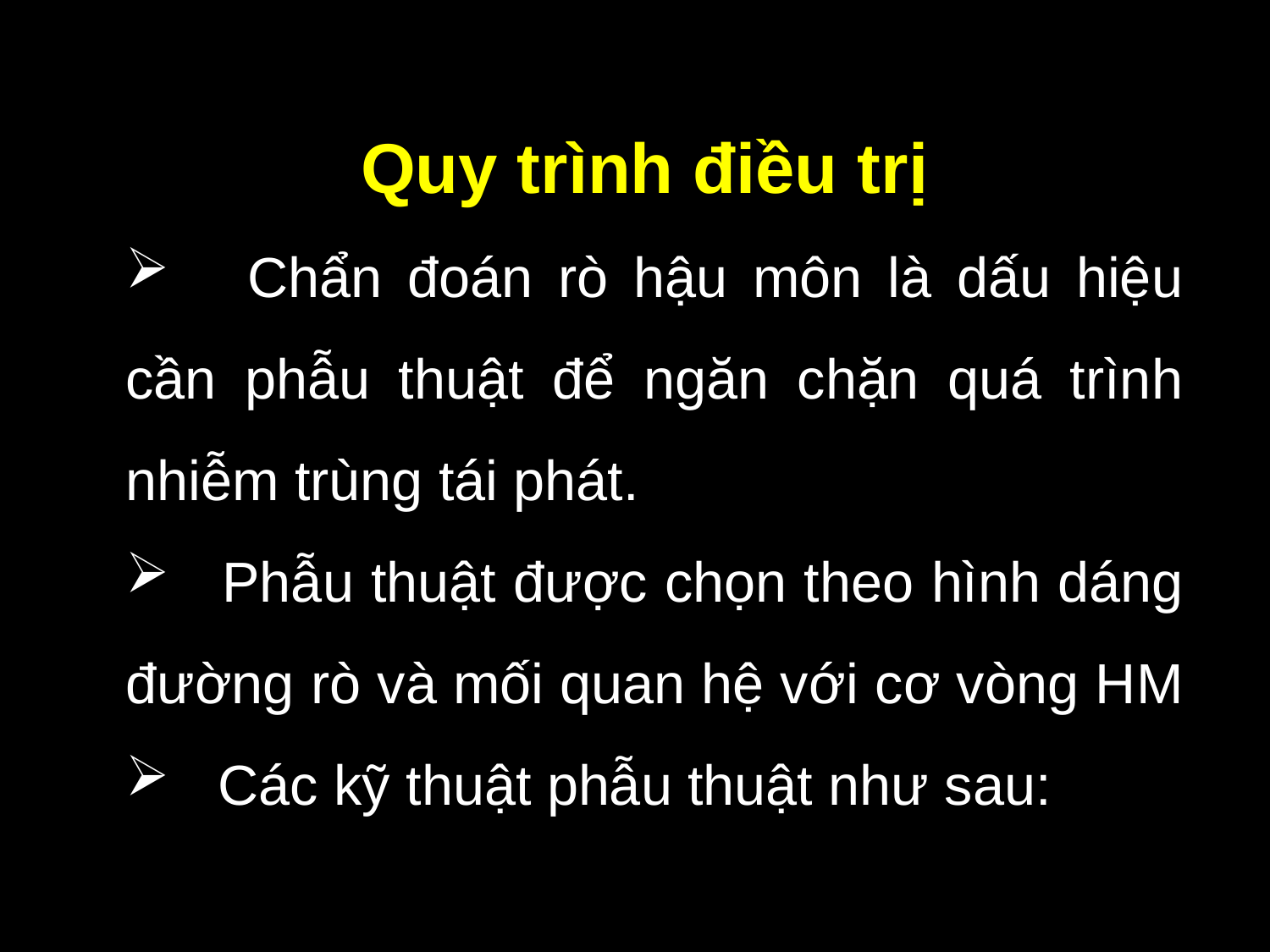

Quy trình điều trị
   Chẩn đoán rò hậu môn là dấu hiệu cần phẫu thuật để ngăn chặn quá trình nhiễm trùng tái phát.
   Phẫu thuật được chọn theo hình dáng đường rò và mối quan hệ với cơ vòng HM
   Các kỹ thuật phẫu thuật như sau: